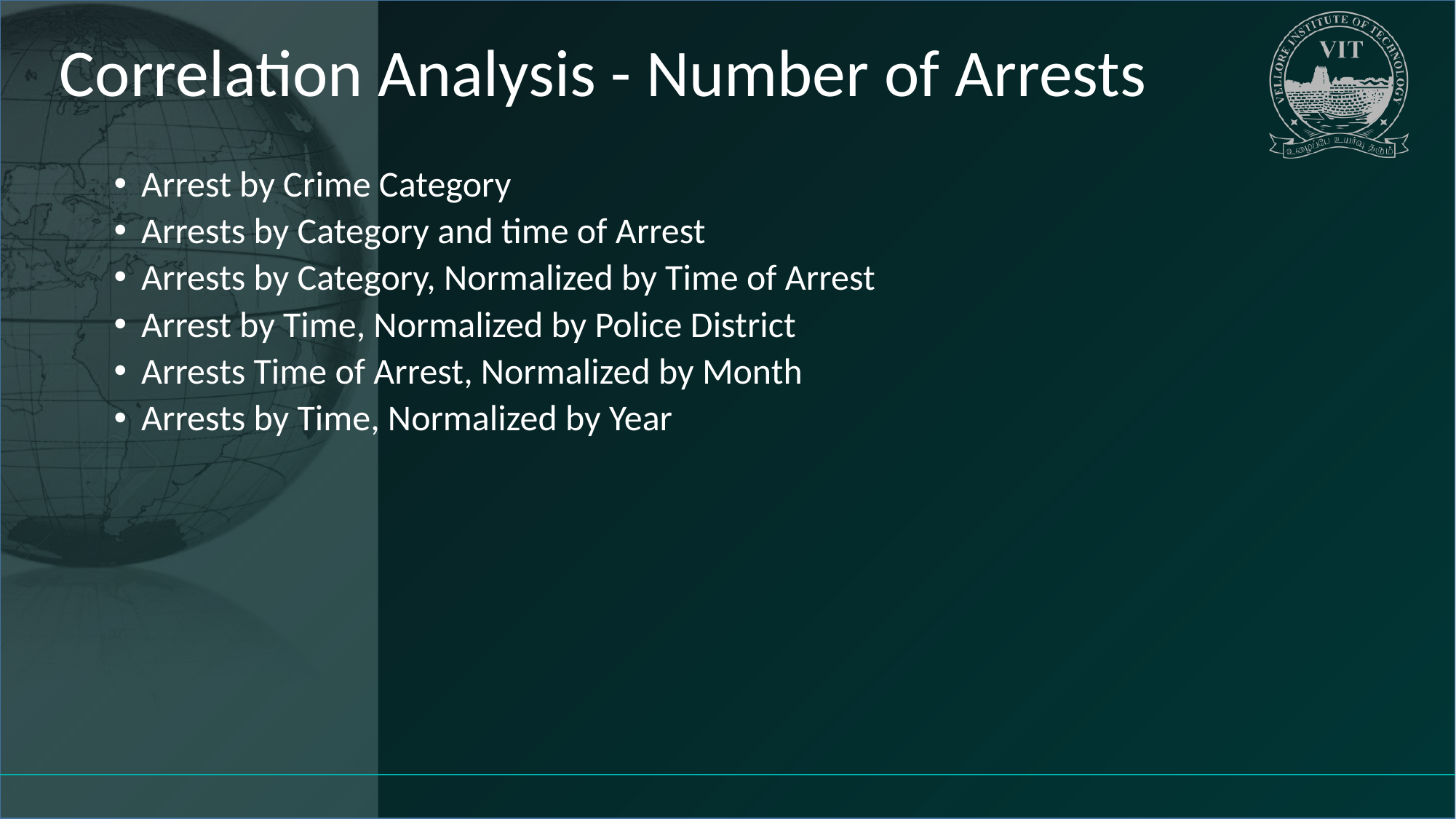

# Correlation Analysis - Number of Arrests
Arrest by Crime Category
Arrests by Category and time of Arrest
Arrests by Category, Normalized by Time of Arrest
Arrest by Time, Normalized by Police District
Arrests Time of Arrest, Normalized by Month
Arrests by Time, Normalized by Year